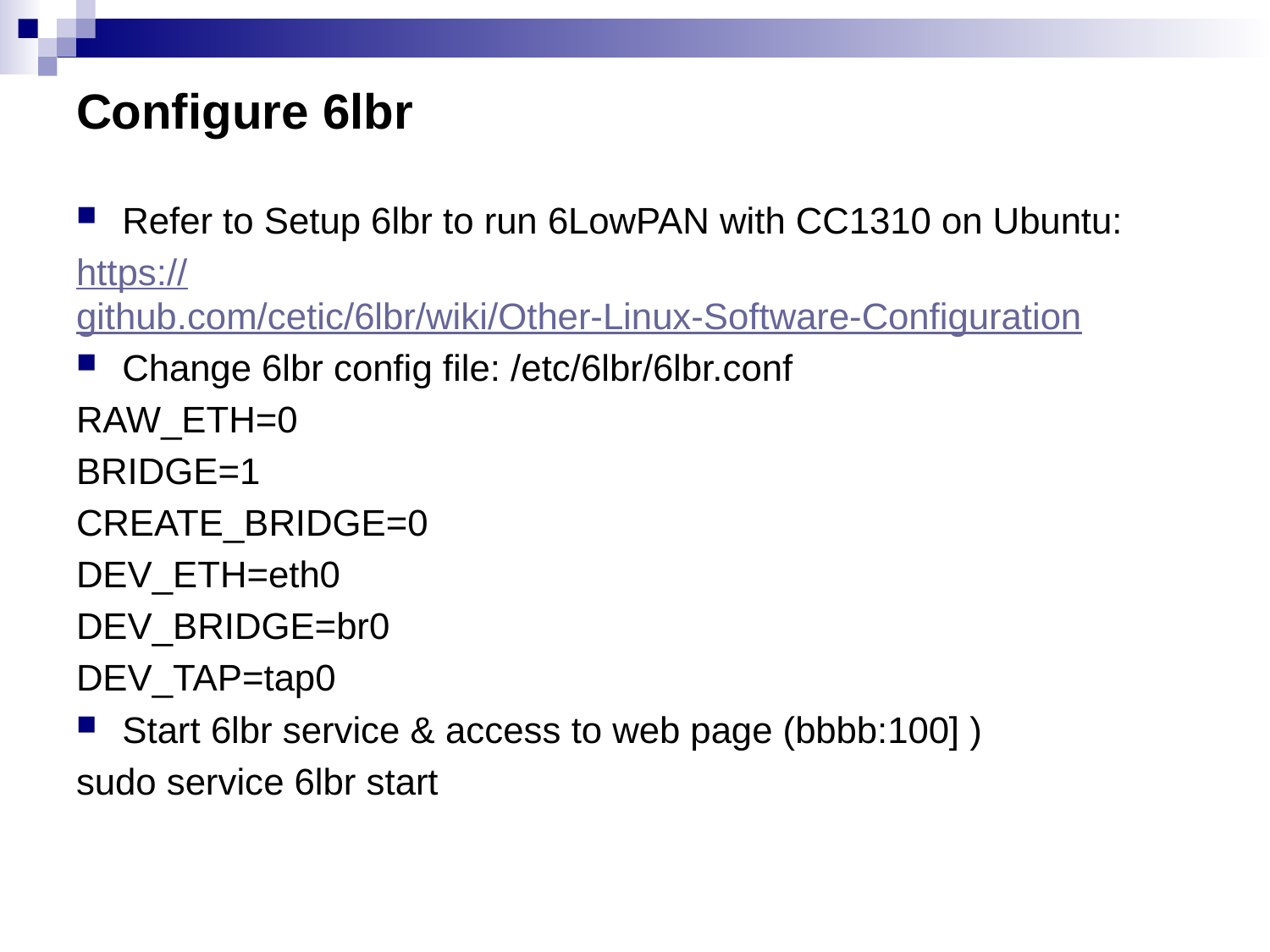

# Configure 6lbr
Refer to Setup 6lbr to run 6LowPAN with CC1310 on Ubuntu:
https://github.com/cetic/6lbr/wiki/Other-Linux-Software-Configuration
Change 6lbr config file: /etc/6lbr/6lbr.conf
RAW_ETH=0
BRIDGE=1
CREATE_BRIDGE=0
DEV_ETH=eth0
DEV_BRIDGE=br0
DEV_TAP=tap0
Start 6lbr service & access to web page (bbbb:100] )
sudo service 6lbr start